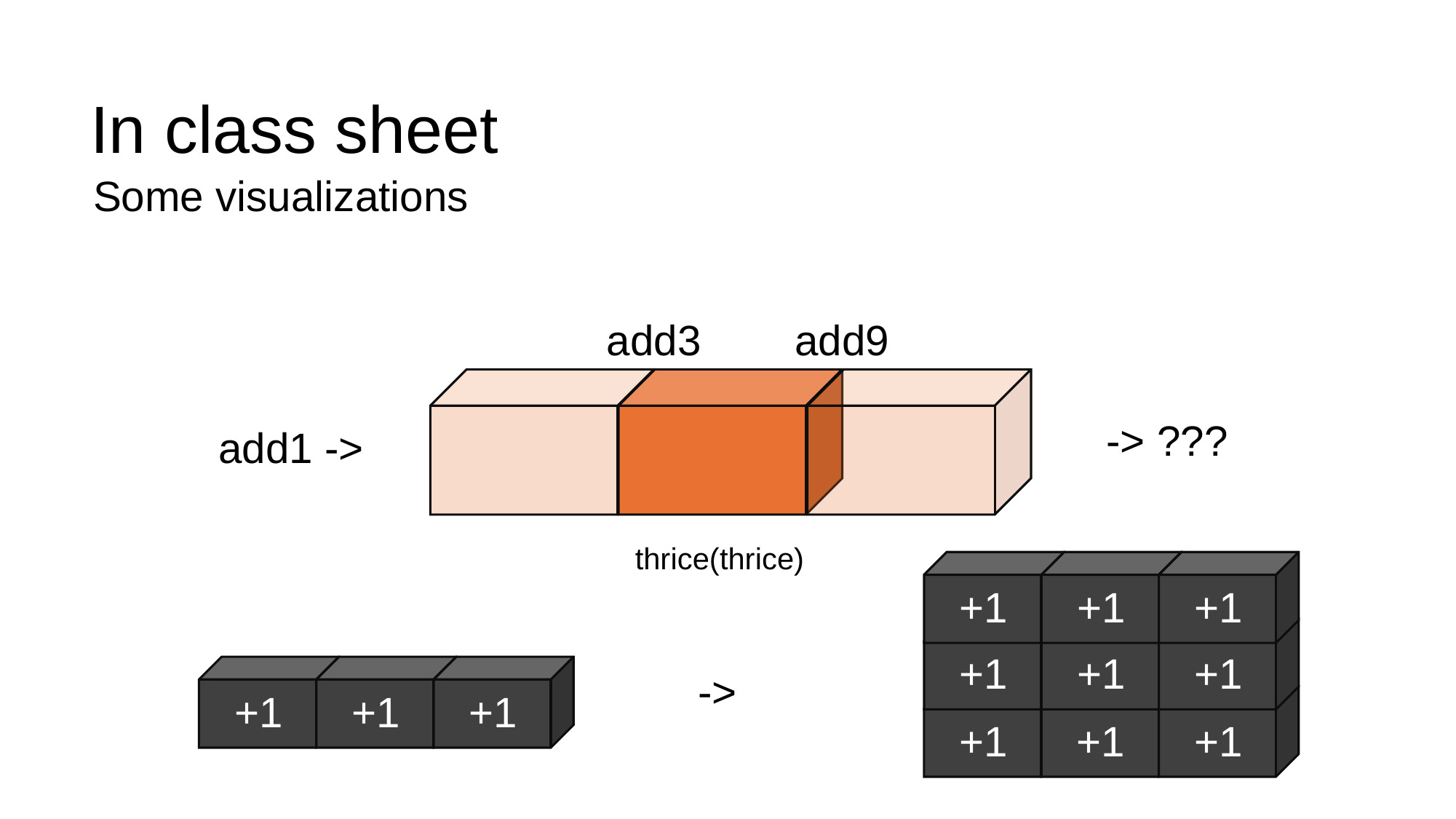

# In class sheet
Some visualizations
add9
add3

-> ???
add1 ->
thrice(thrice)

+1

+1

+1
+1
+1

+1

+1

+1
->

+1

+1

+1
+1
+1
+1

+1

+1

+1